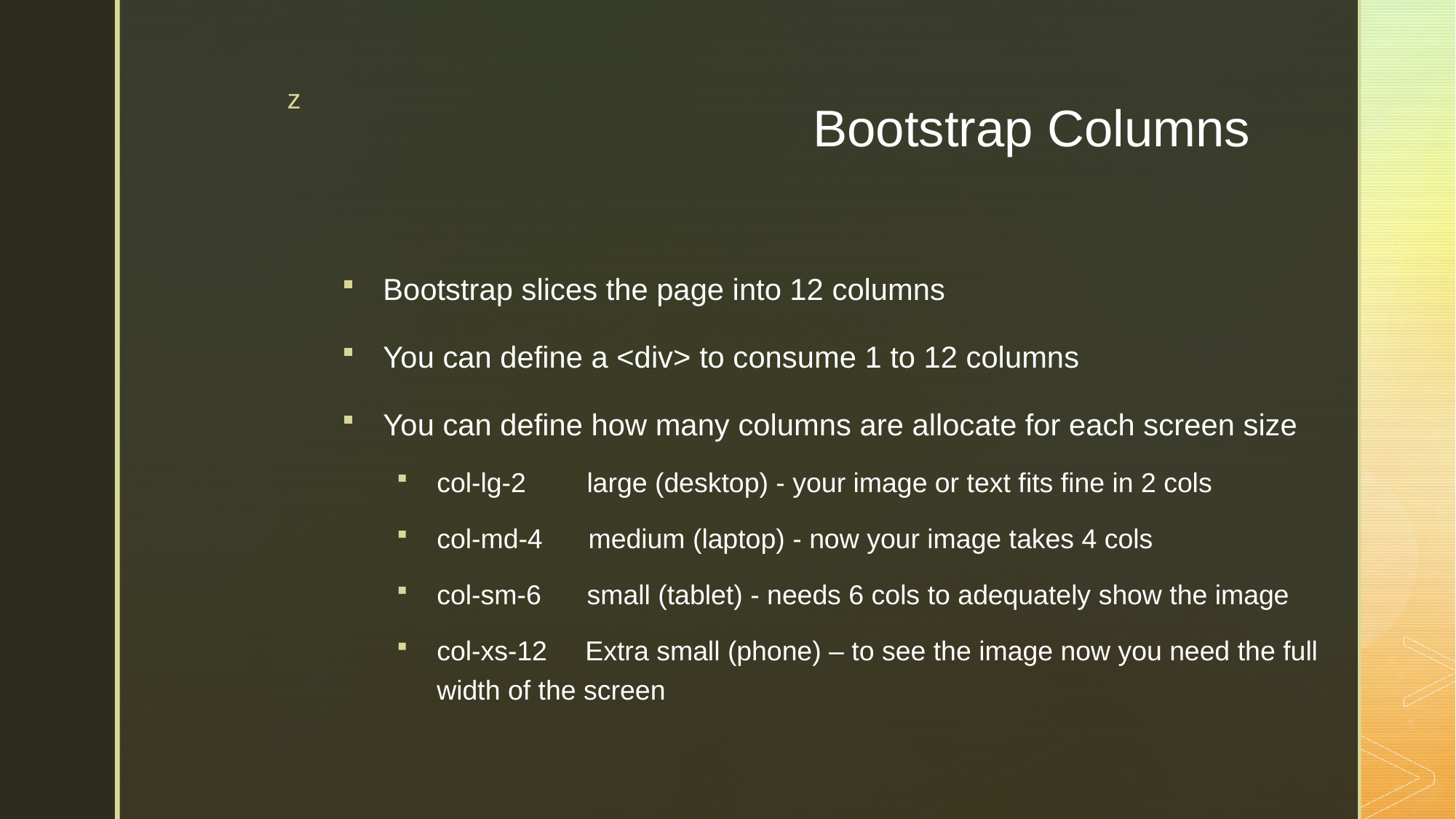

# Bootstrap Columns
Bootstrap slices the page into 12 columns
You can define a <div> to consume 1 to 12 columns
You can define how many columns are allocate for each screen size
col-lg-2        large (desktop) - your image or text fits fine in 2 cols
col-md-4      medium (laptop) - now your image takes 4 cols
col-sm-6      small (tablet) - needs 6 cols to adequately show the image
col-xs-12     Extra small (phone) – to see the image now you need the full width of the screen